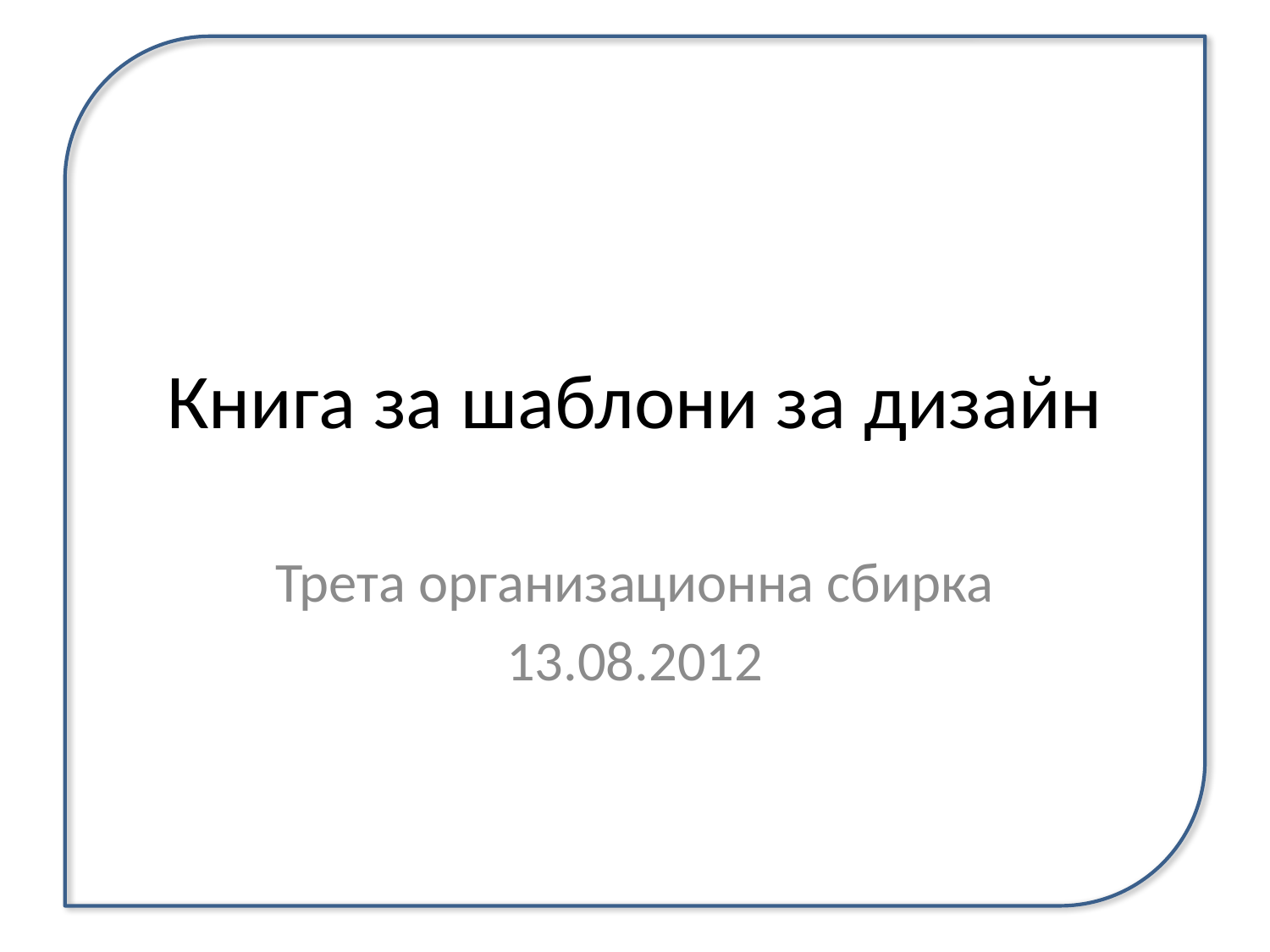

# Книга за шаблони за дизайн
Трета организационна сбирка
13.08.2012